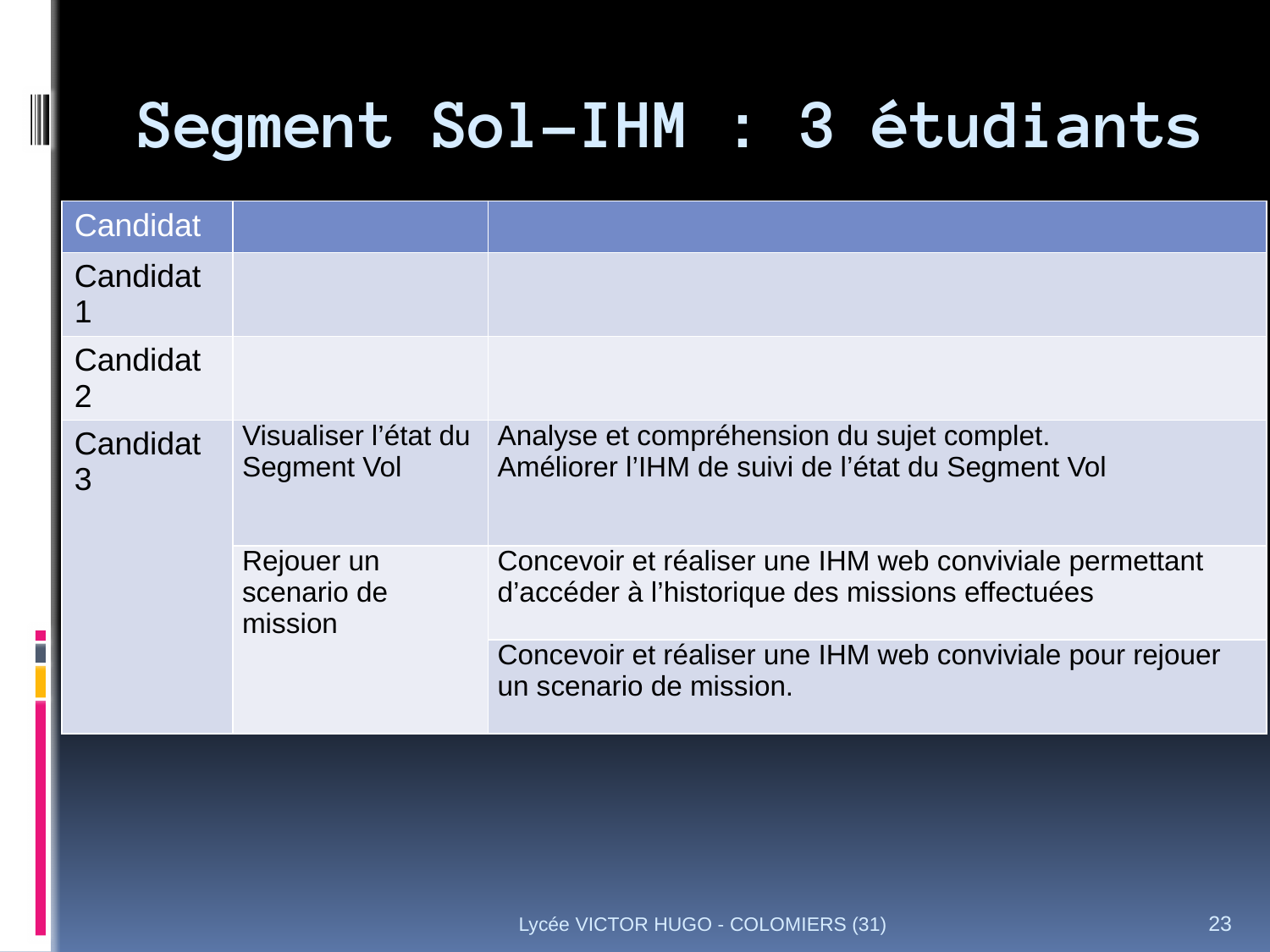

Segment Sol-IHM : 3 étudiants
| Candidat |  |  |
| --- | --- | --- |
| Candidat 1 |  |  |
| Candidat 2 |  |  |
| Candidat 3 | Visualiser l’état du Segment Vol | Analyse et compréhension du sujet complet. Améliorer l’IHM de suivi de l’état du Segment Vol |
|  | Rejouer un scenario de mission | Concevoir et réaliser une IHM web conviviale permettant d’accéder à l’historique des missions effectuées |
|  |  | Concevoir et réaliser une IHM web conviviale pour rejouer un scenario de mission. |
Lycée VICTOR HUGO - COLOMIERS (31)
23